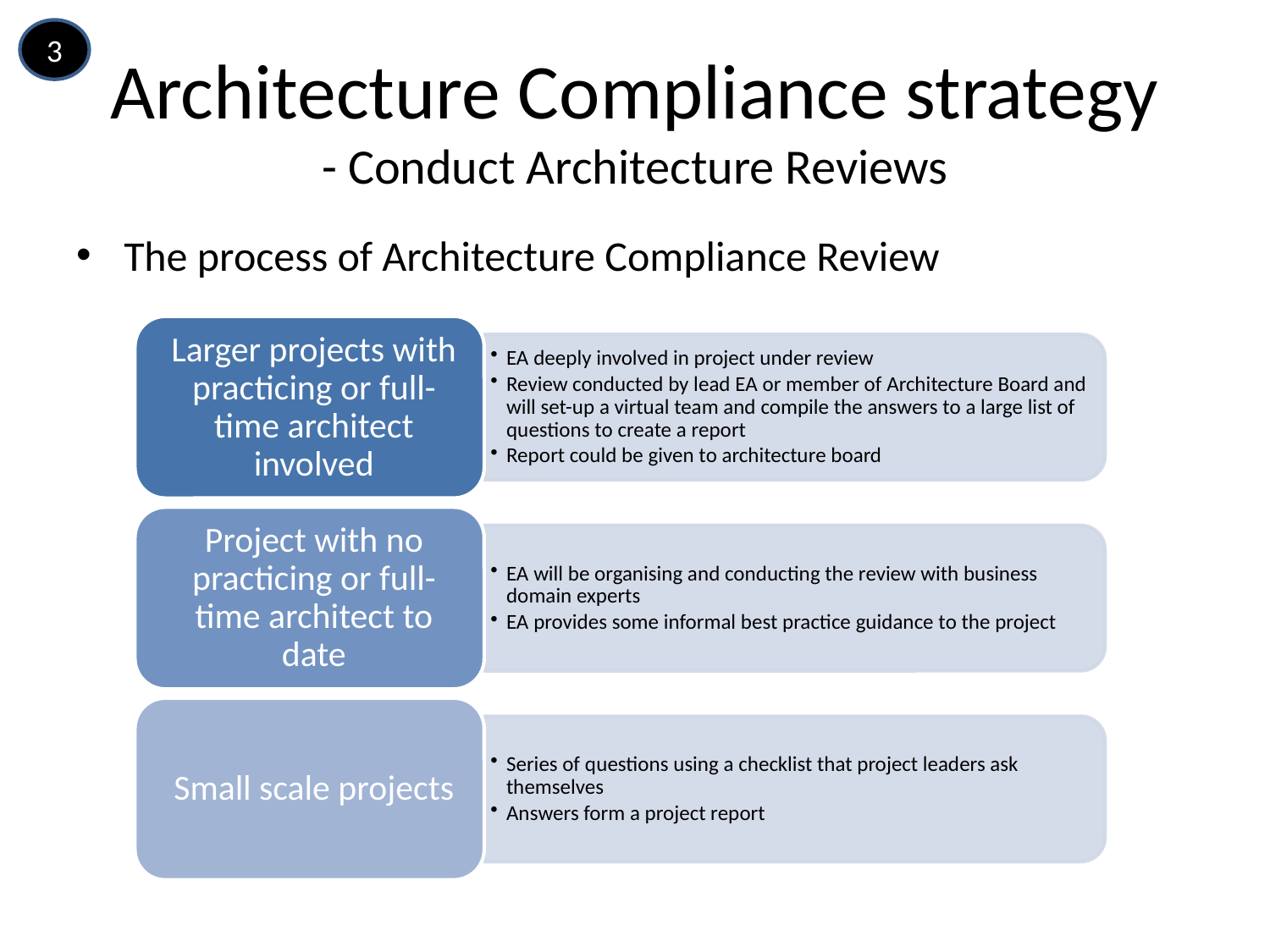

3
# Architecture Compliance strategy - Conduct Architecture Reviews
The process of Architecture Compliance Review
EA deeply involved in project under review
Review conducted by lead EA or member of Architecture Board and will set-up a virtual team and compile the answers to a large list of questions to create a report
Report could be given to architecture board
Larger projects with practicing or full-time architect involved
EA will be organising and conducting the review with business domain experts
EA provides some informal best practice guidance to the project
Project with no practicing or full-time architect to date
Series of questions using a checklist that project leaders ask themselves
Answers form a project report
Small scale projects